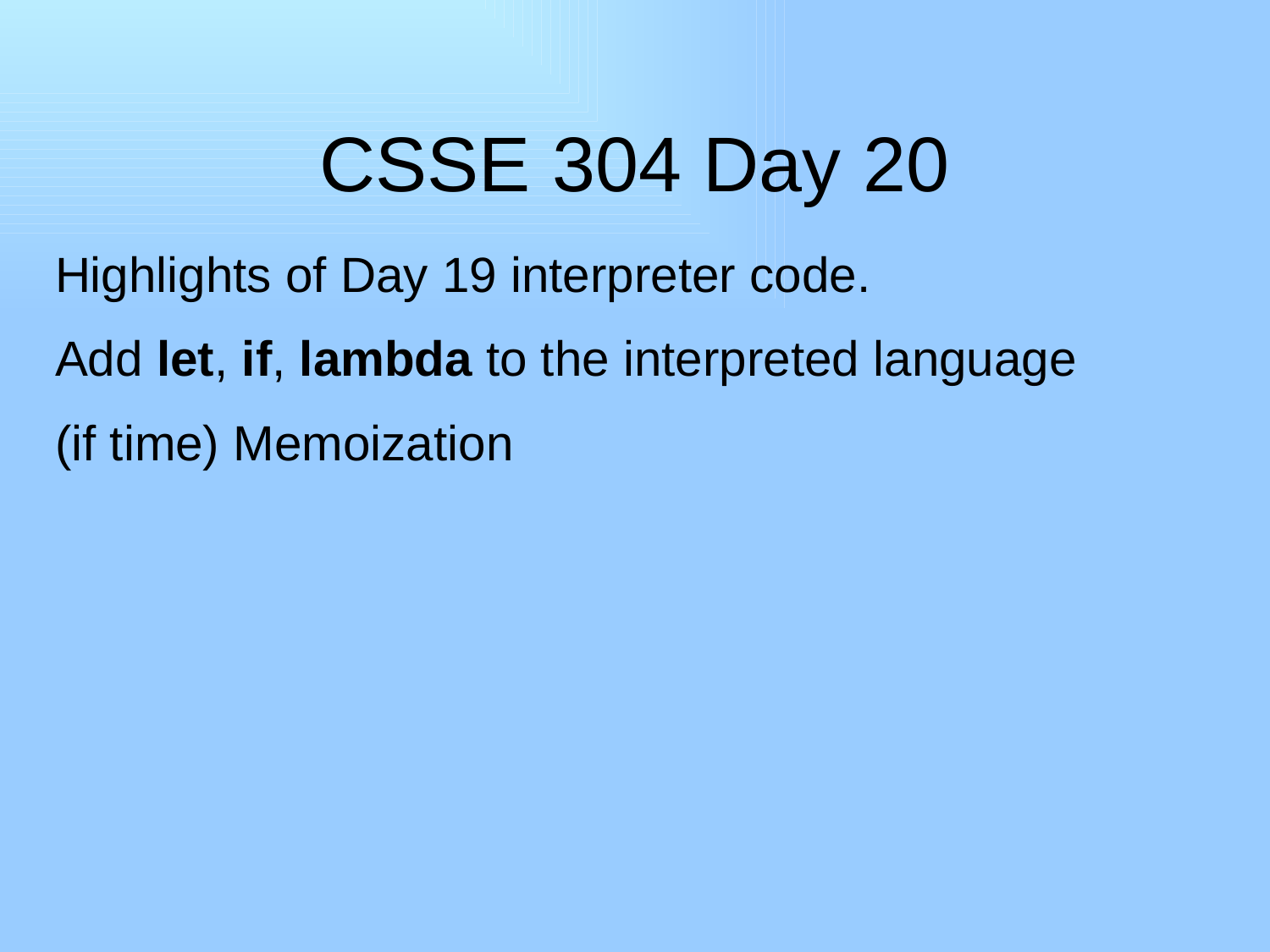

# CSSE 304 Day 20
Highlights of Day 19 interpreter code.
Add let, if, lambda to the interpreted language
(if time) Memoization